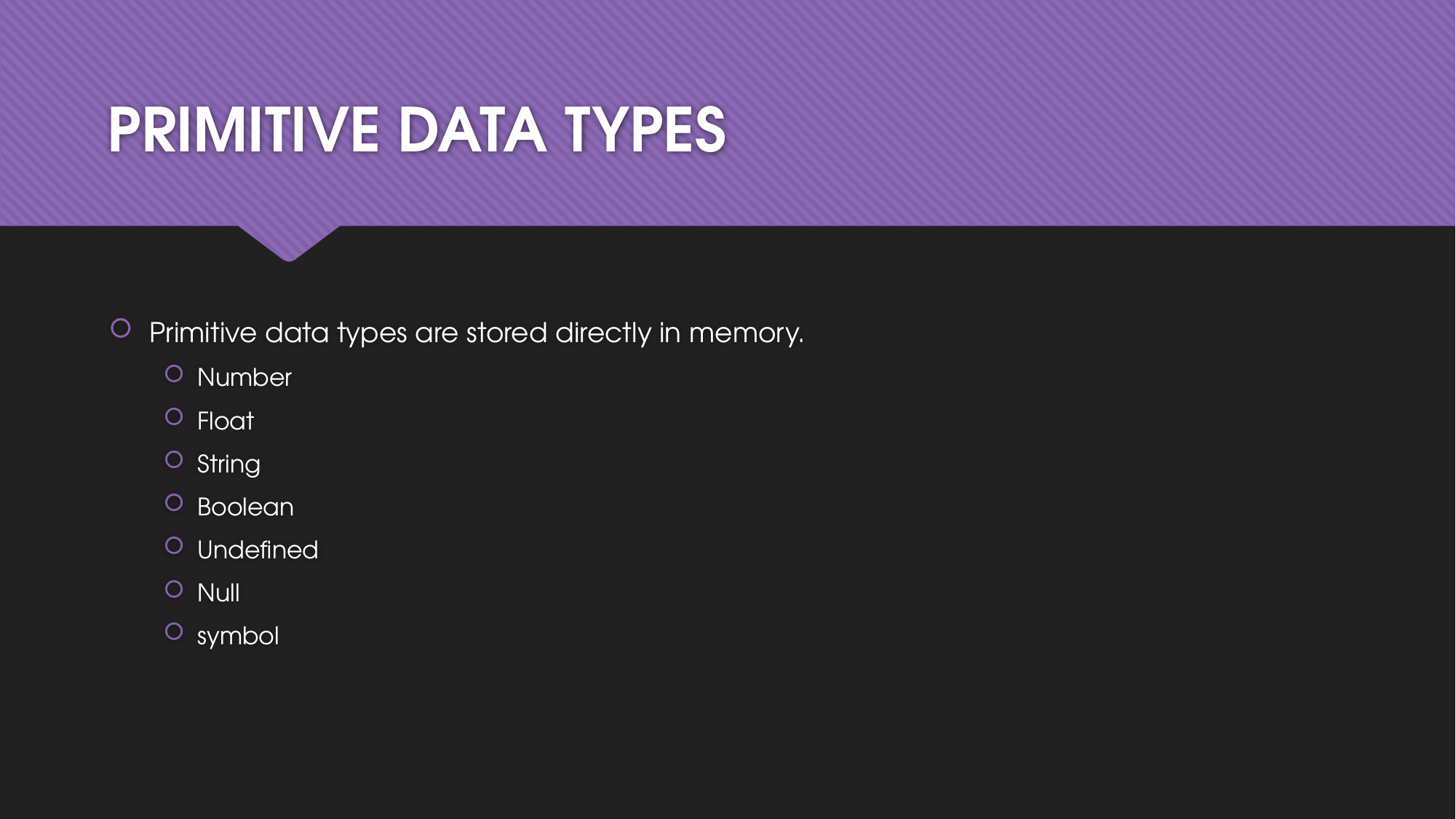

# PRIMITIVE DATA TYPES
Primitive data types are stored directly in memory.
Number
Float
String
Boolean
Undefined
Null
symbol